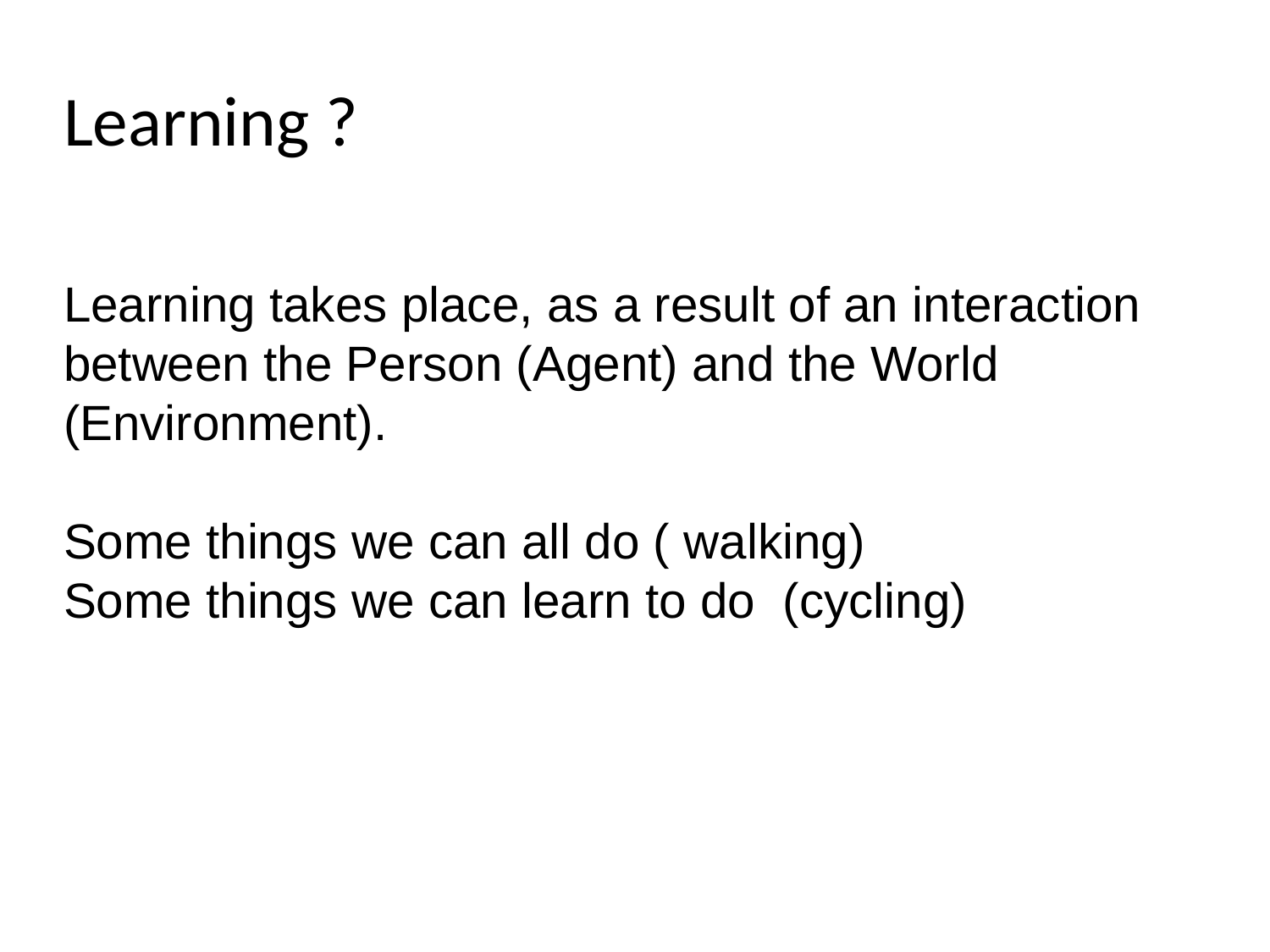

# Learning ?
Learning takes place, as a result of an interaction between the Person (Agent) and the World (Environment).

Some things we can all do ( walking)
Some things we can learn to do  (cycling)